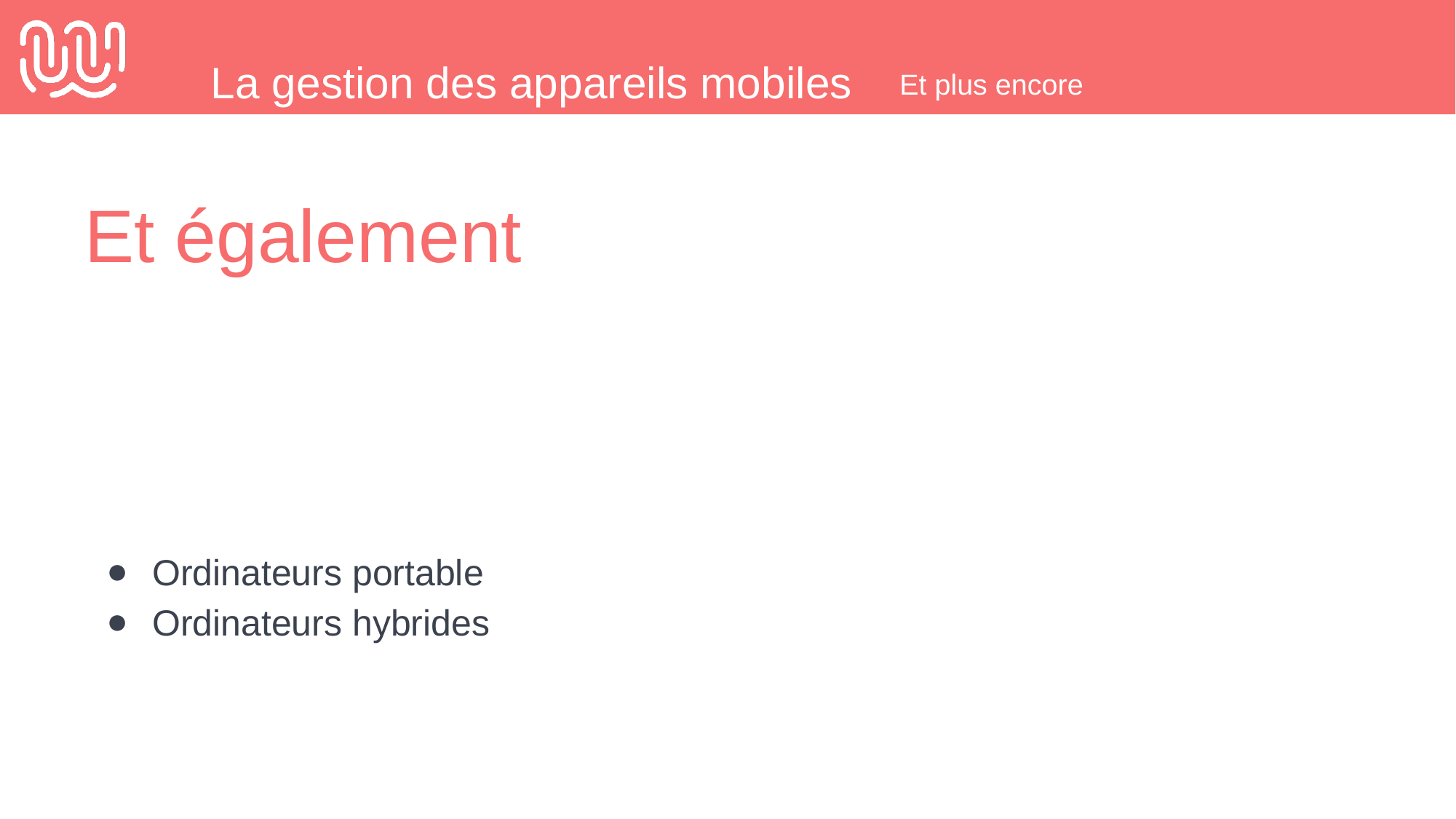

La gestion des appareils mobiles
Et plus encore
Et également
Ordinateurs portable
Ordinateurs hybrides